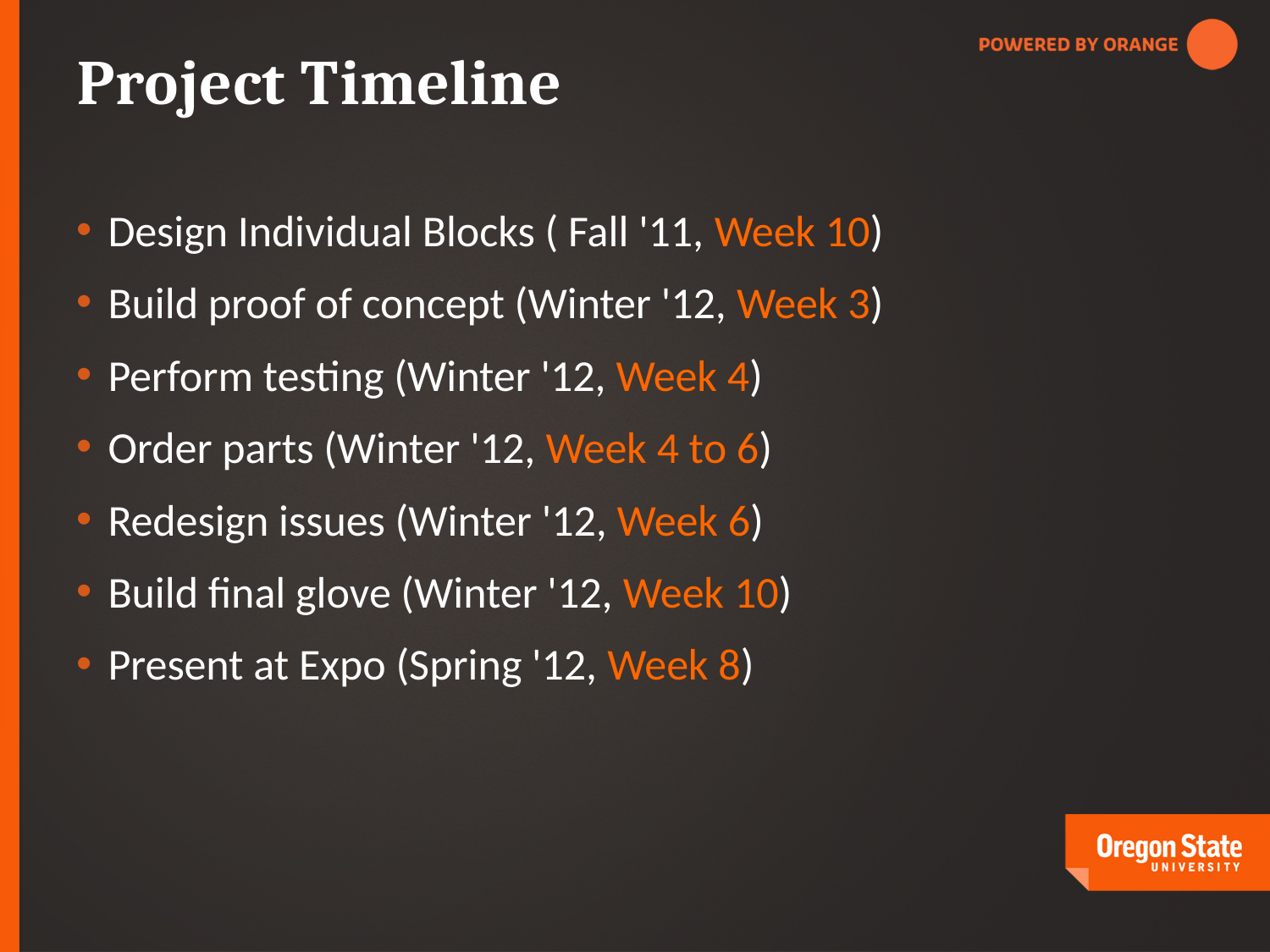

# Project Timeline
Design Individual Blocks ( Fall '11, Week 10)
Build proof of concept (Winter '12, Week 3)
Perform testing (Winter '12, Week 4)
Order parts (Winter '12, Week 4 to 6)
Redesign issues (Winter '12, Week 6)
Build final glove (Winter '12, Week 10)
Present at Expo (Spring '12, Week 8)